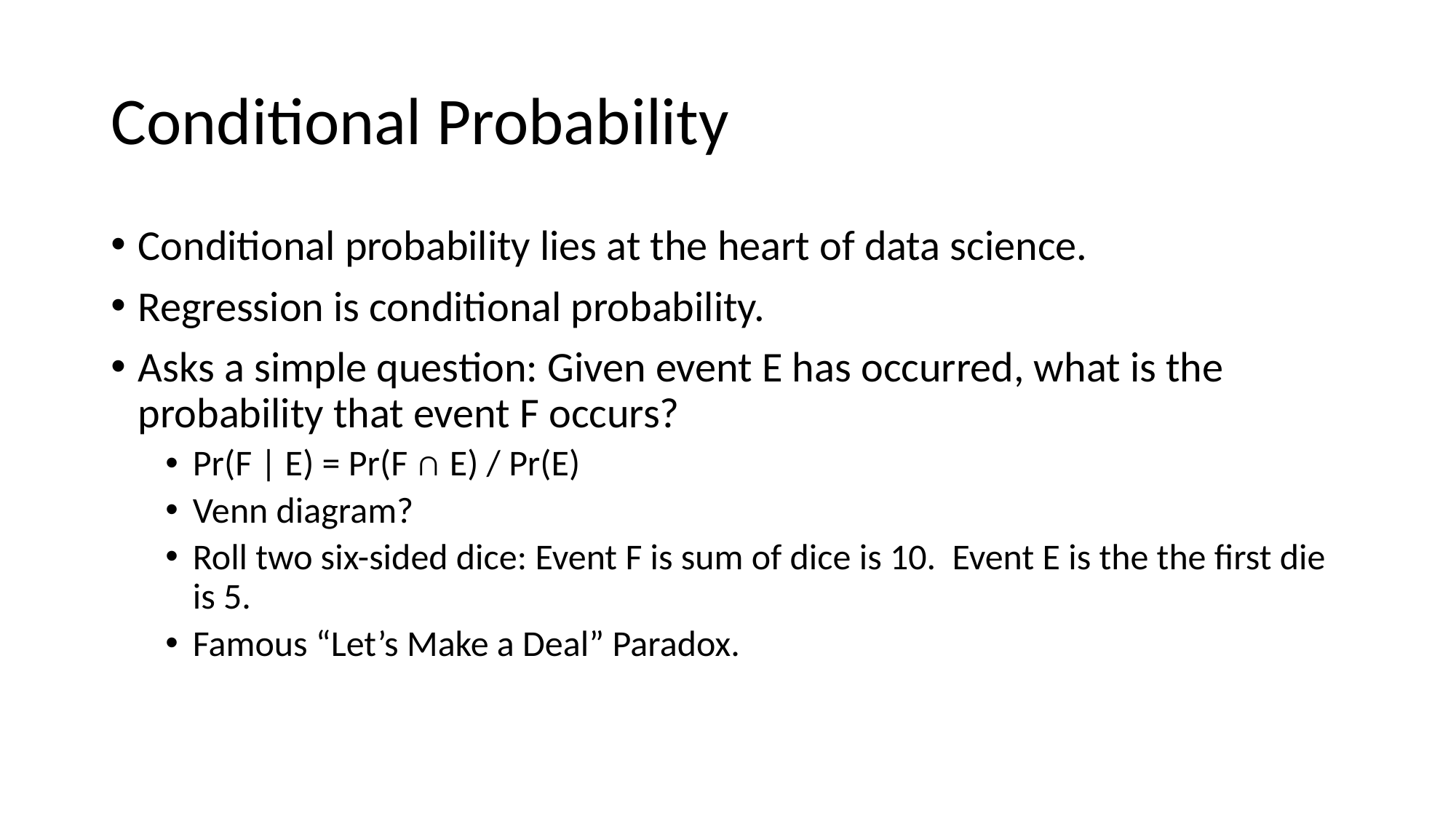

# Conditional Probability
Conditional probability lies at the heart of data science.
Regression is conditional probability.
Asks a simple question: Given event E has occurred, what is the probability that event F occurs?
Pr(F | E) = Pr(F ∩ E) / Pr(E)
Venn diagram?
Roll two six-sided dice: Event F is sum of dice is 10.  Event E is the the first die is 5.
Famous “Let’s Make a Deal” Paradox.